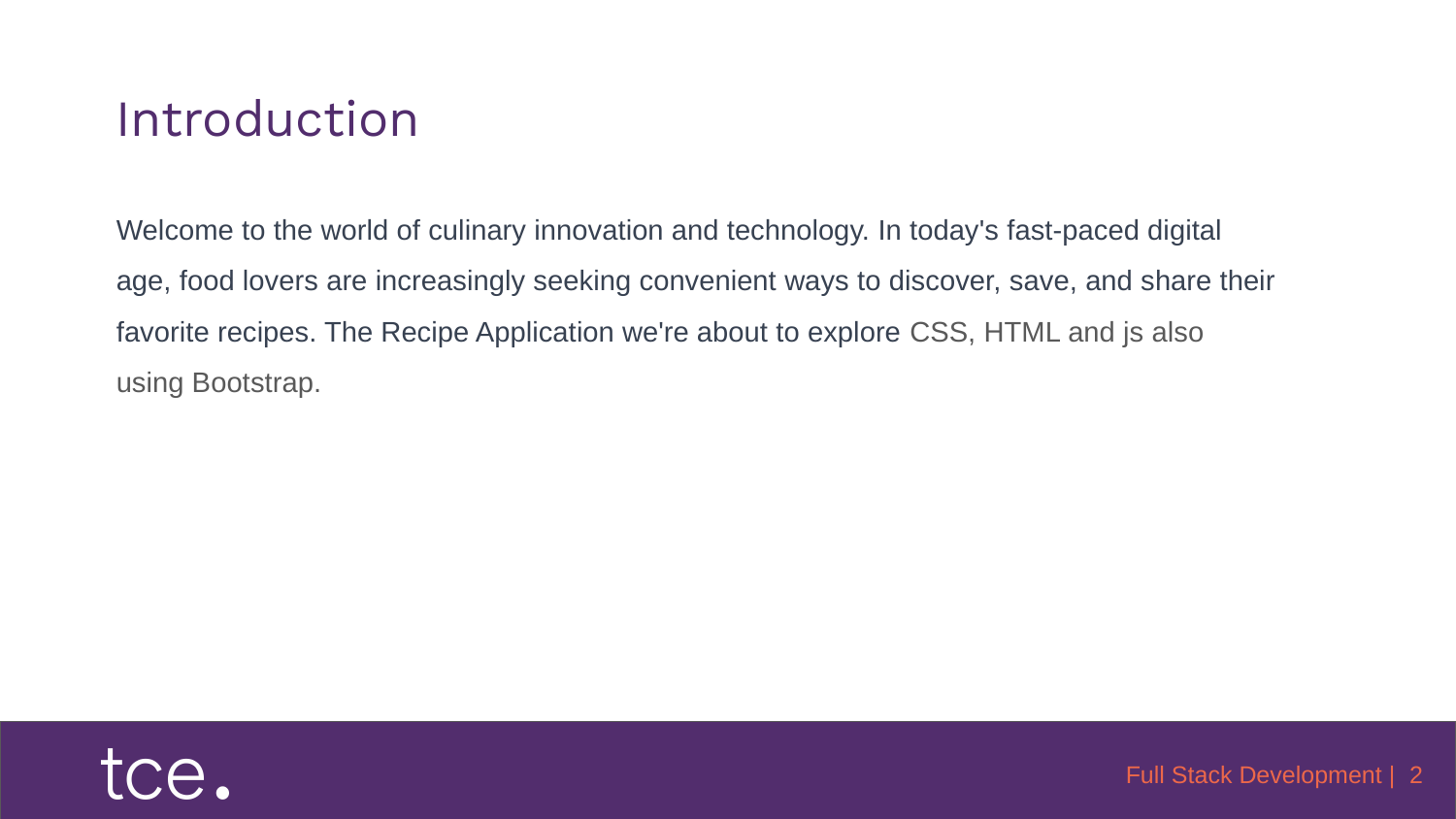

# Introduction
Welcome to the world of culinary innovation and technology. In today's fast-paced digital age, food lovers are increasingly seeking convenient ways to discover, save, and share their favorite recipes. The Recipe Application we're about to explore CSS, HTML and js also using Bootstrap.

Full Stack Development |  2